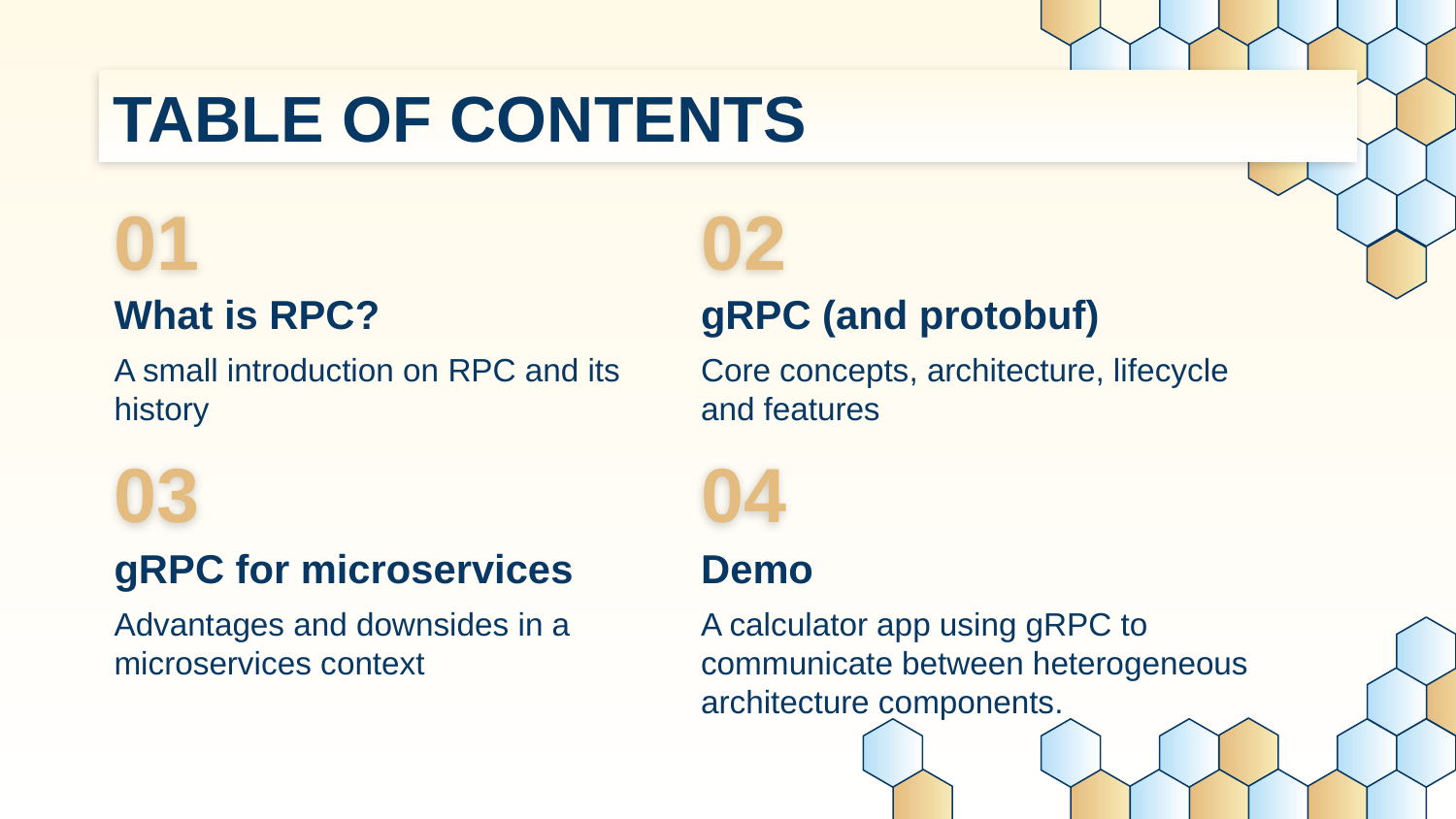

# TABLE OF CONTENTS
01
02
What is RPC?
gRPC (and protobuf)
A small introduction on RPC and its history
Core concepts, architecture, lifecycle and features
03
04
Demo
gRPC for microservices
Advantages and downsides in a microservices context
A calculator app using gRPC to communicate between heterogeneous architecture components.